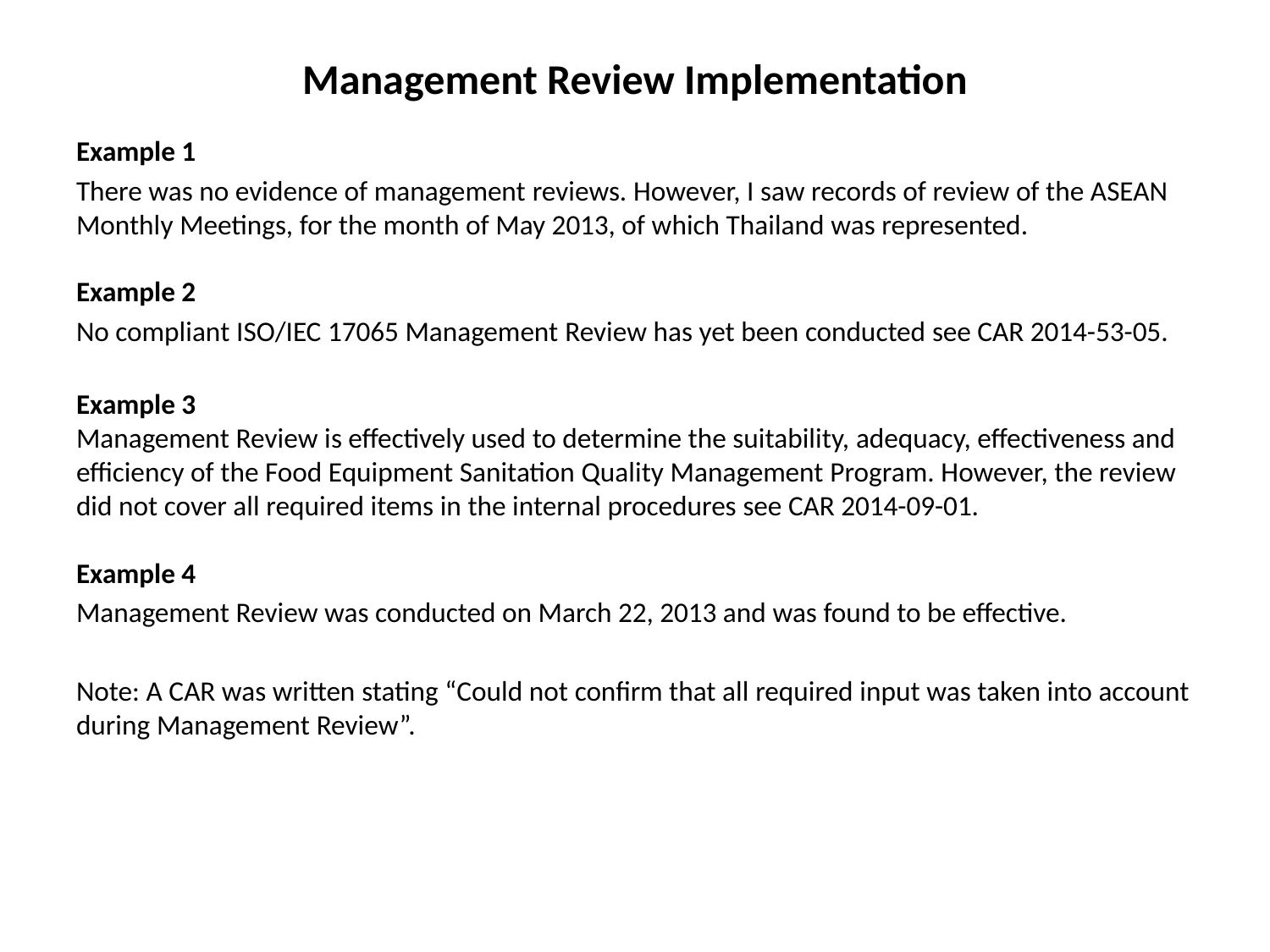

# Management Review Implementation
Example 1
There was no evidence of management reviews. However, I saw records of review of the ASEAN Monthly Meetings, for the month of May 2013, of which Thailand was represented.
Example 2
No compliant ISO/IEC 17065 Management Review has yet been conducted see CAR 2014-53-05.
Example 3
Management Review is effectively used to determine the suitability, adequacy, effectiveness and efficiency of the Food Equipment Sanitation Quality Management Program. However, the review did not cover all required items in the internal procedures see CAR 2014-09-01.
Example 4
Management Review was conducted on March 22, 2013 and was found to be effective.

Note: A CAR was written stating “Could not confirm that all required input was taken into account during Management Review”.